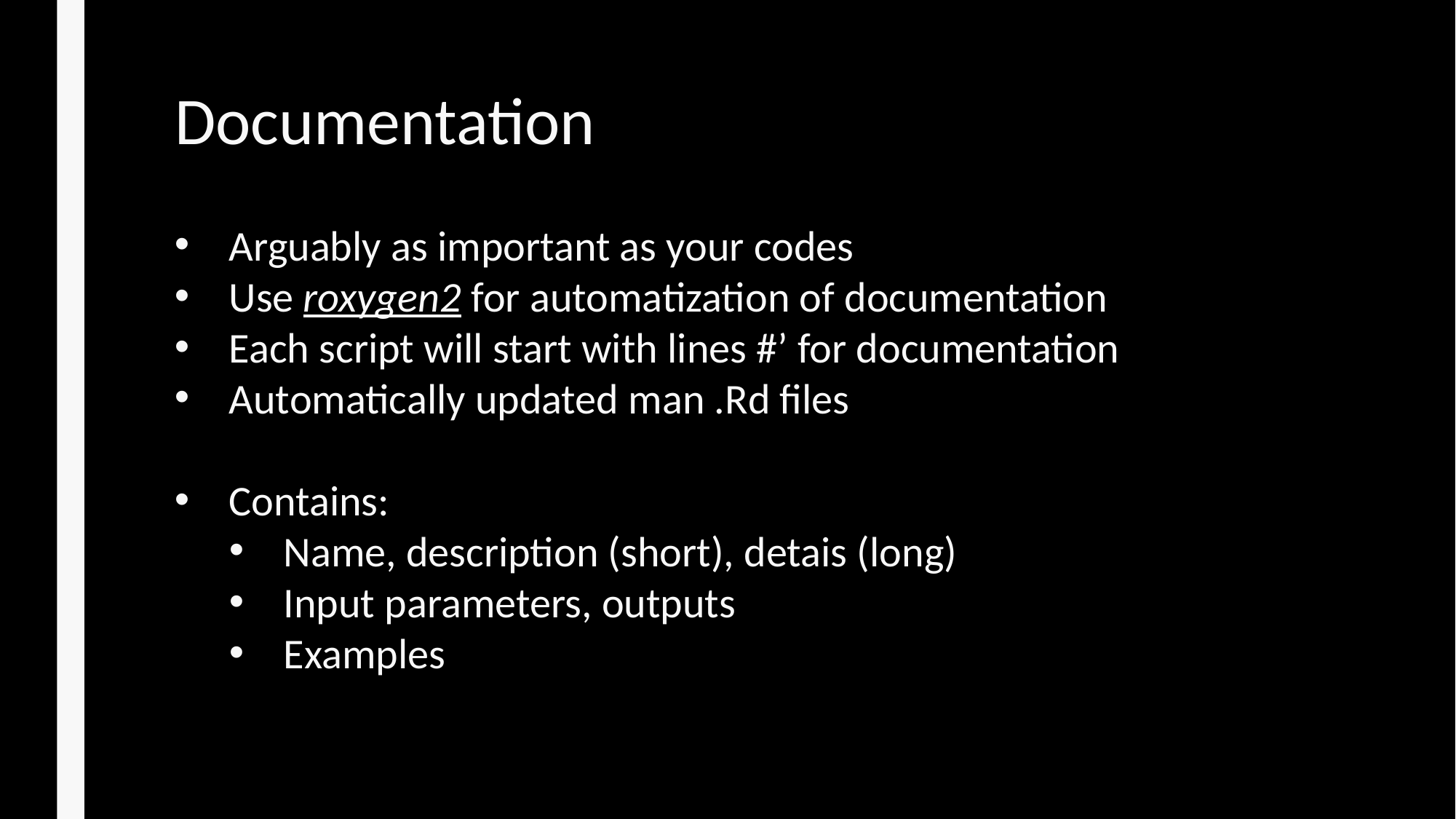

# Documentation
Arguably as important as your codes
Use roxygen2 for automatization of documentation
Each script will start with lines #’ for documentation
Automatically updated man .Rd files

Contains:
Name, description (short), detais (long)
Input parameters, outputs
Examples